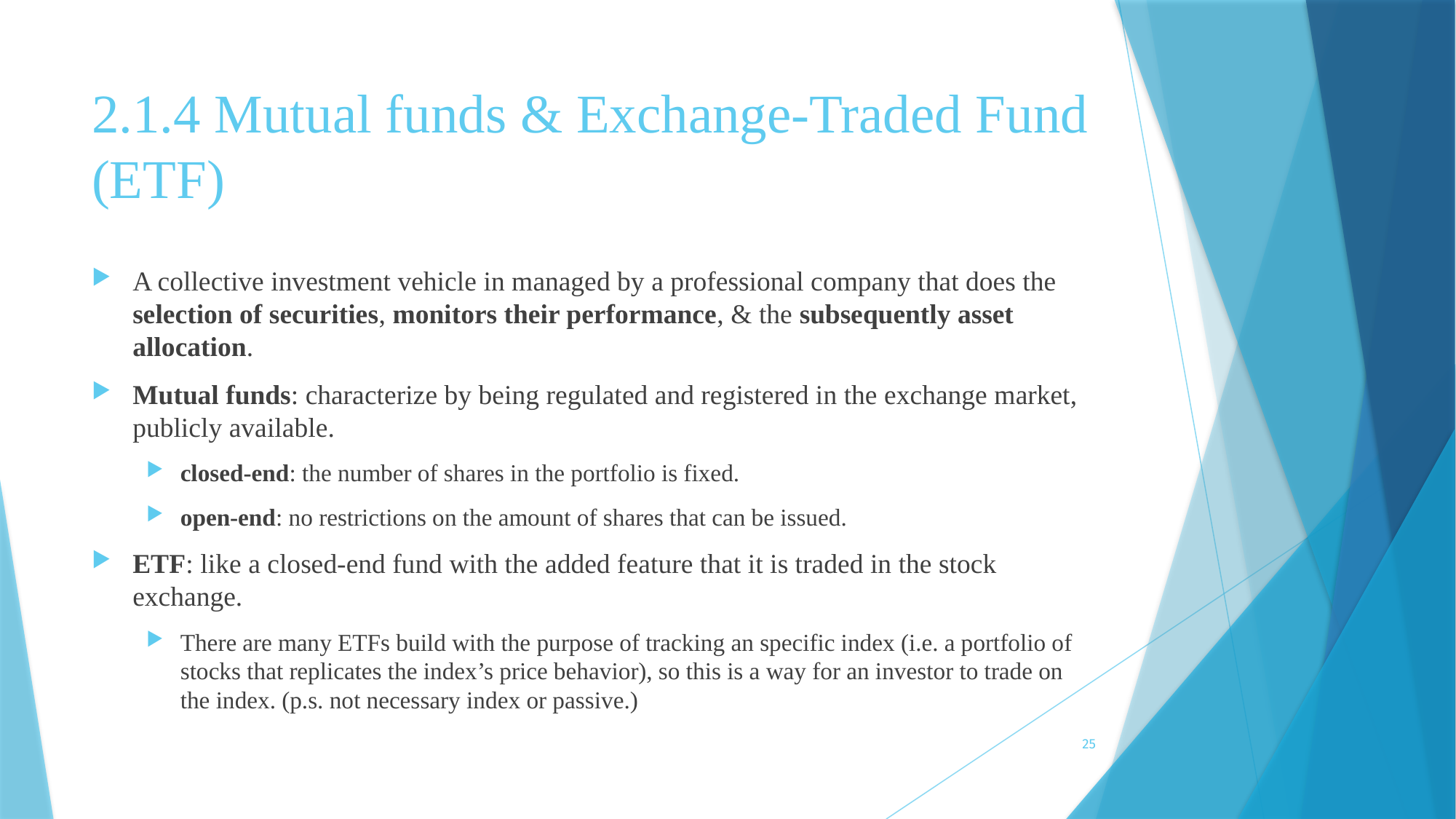

# 2.1.4 Mutual funds & Exchange-Traded Fund (ETF)
A collective investment vehicle in managed by a professional company that does the selection of securities, monitors their performance, & the subsequently asset allocation.
Mutual funds: characterize by being regulated and registered in the exchange market, publicly available.
closed-end: the number of shares in the portfolio is fixed.
open-end: no restrictions on the amount of shares that can be issued.
ETF: like a closed-end fund with the added feature that it is traded in the stock exchange.
There are many ETFs build with the purpose of tracking an specific index (i.e. a portfolio of stocks that replicates the index’s price behavior), so this is a way for an investor to trade on the index. (p.s. not necessary index or passive.)

25